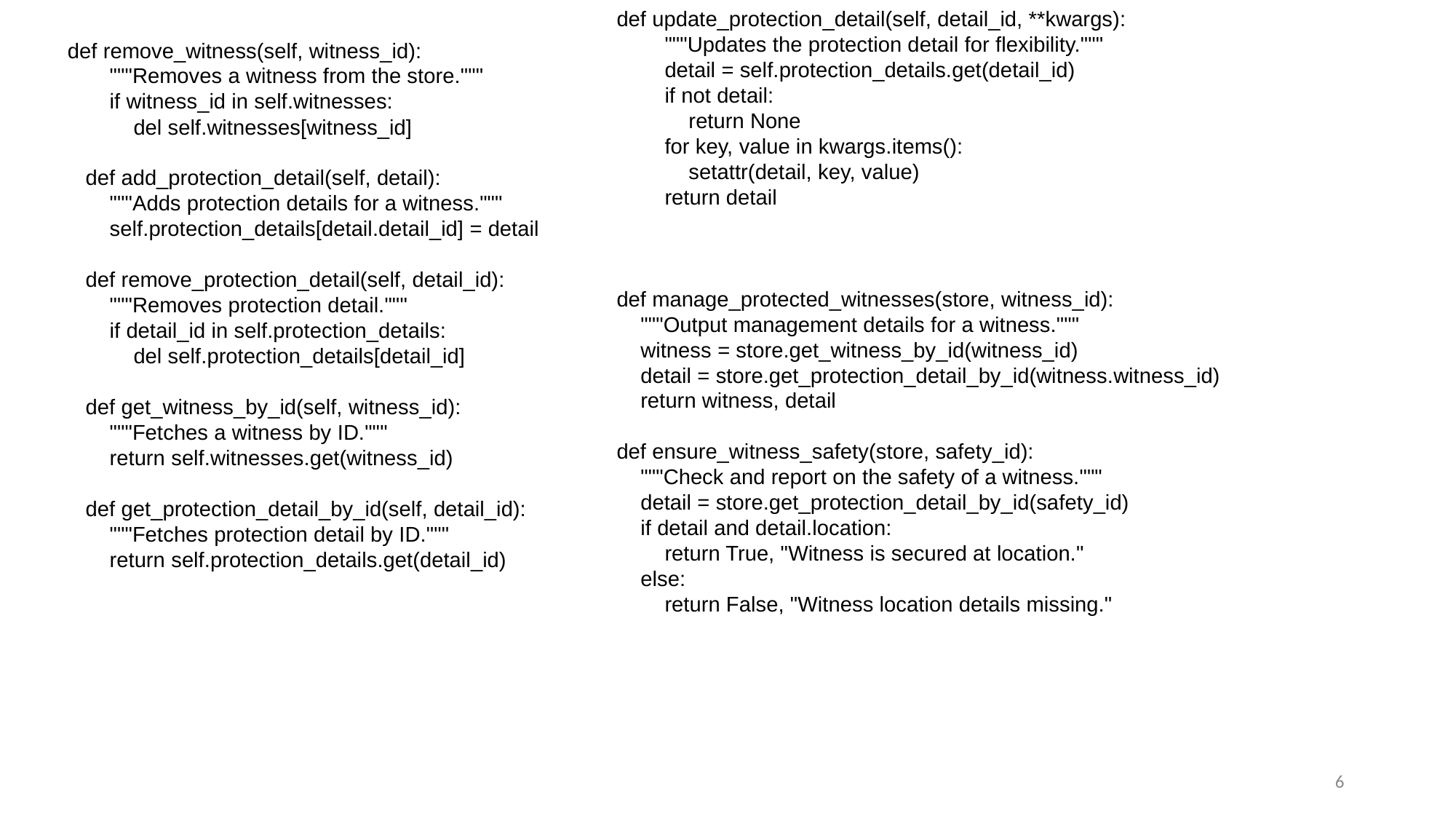

def update_protection_detail(self, detail_id, **kwargs):
        """Updates the protection detail for flexibility."""
        detail = self.protection_details.get(detail_id)
        if not detail:
            return None
        for key, value in kwargs.items():
            setattr(detail, key, value)
        return detail

def manage_protected_witnesses(store, witness_id):
    """Output management details for a witness."""
    witness = store.get_witness_by_id(witness_id)
    detail = store.get_protection_detail_by_id(witness.witness_id)
    return witness, detail

def ensure_witness_safety(store, safety_id):
    """Check and report on the safety of a witness."""
    detail = store.get_protection_detail_by_id(safety_id)
    if detail and detail.location:
        return True, "Witness is secured at location."
    else:
        return False, "Witness location details missing."
 def remove_witness(self, witness_id):
        """Removes a witness from the store."""
        if witness_id in self.witnesses:
            del self.witnesses[witness_id]

    def add_protection_detail(self, detail):
        """Adds protection details for a witness."""
        self.protection_details[detail.detail_id] = detail

    def remove_protection_detail(self, detail_id):
        """Removes protection detail."""
        if detail_id in self.protection_details:
            del self.protection_details[detail_id]

    def get_witness_by_id(self, witness_id):
        """Fetches a witness by ID."""
        return self.witnesses.get(witness_id)

    def get_protection_detail_by_id(self, detail_id):
        """Fetches protection detail by ID."""
        return self.protection_details.get(detail_id)
6